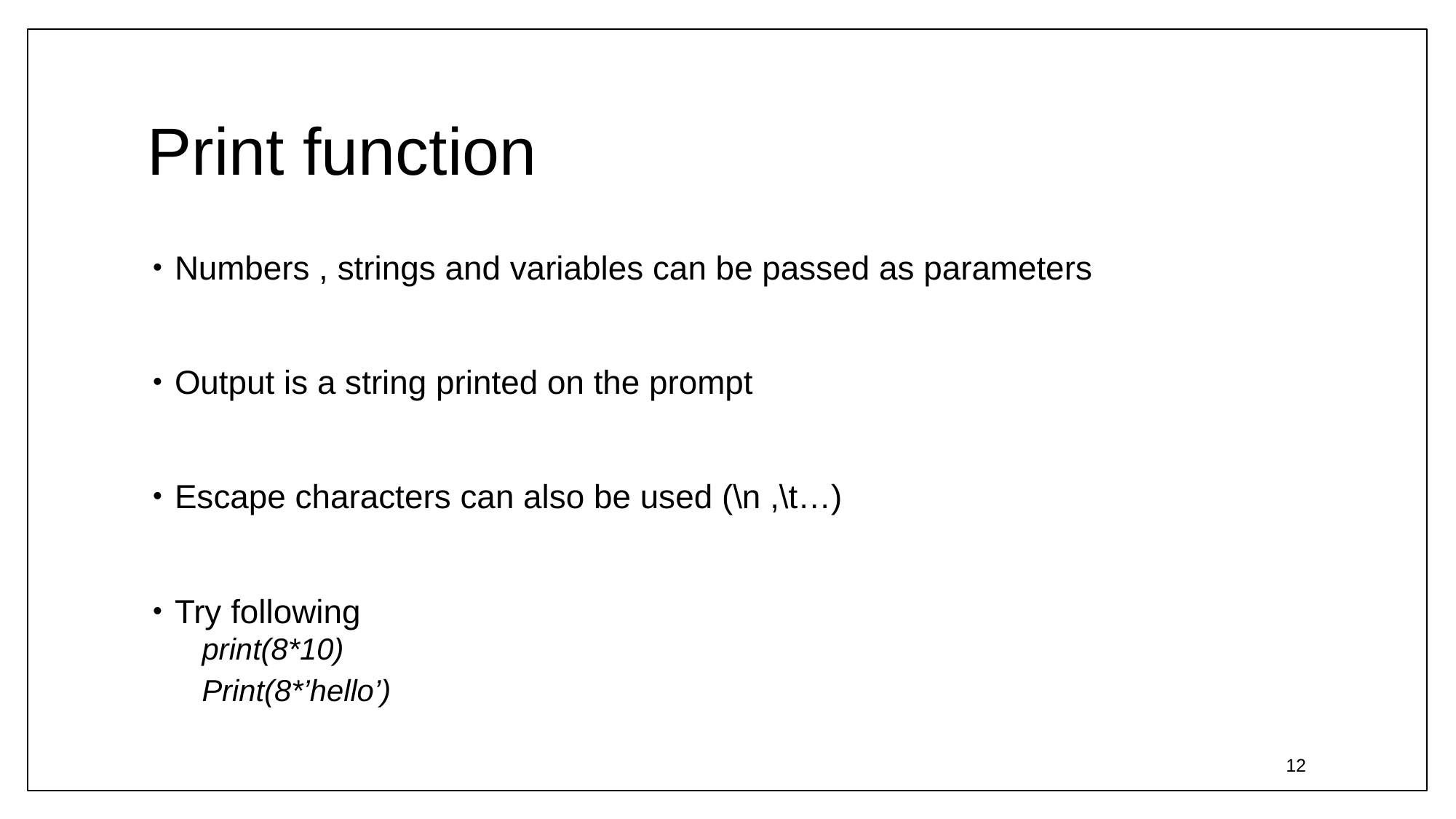

# Print function
Numbers , strings and variables can be passed as parameters

Output is a string printed on the prompt

Escape characters can also be used (\n ,\t…)

Try following
print(8*10)
Print(8*’hello’)
12